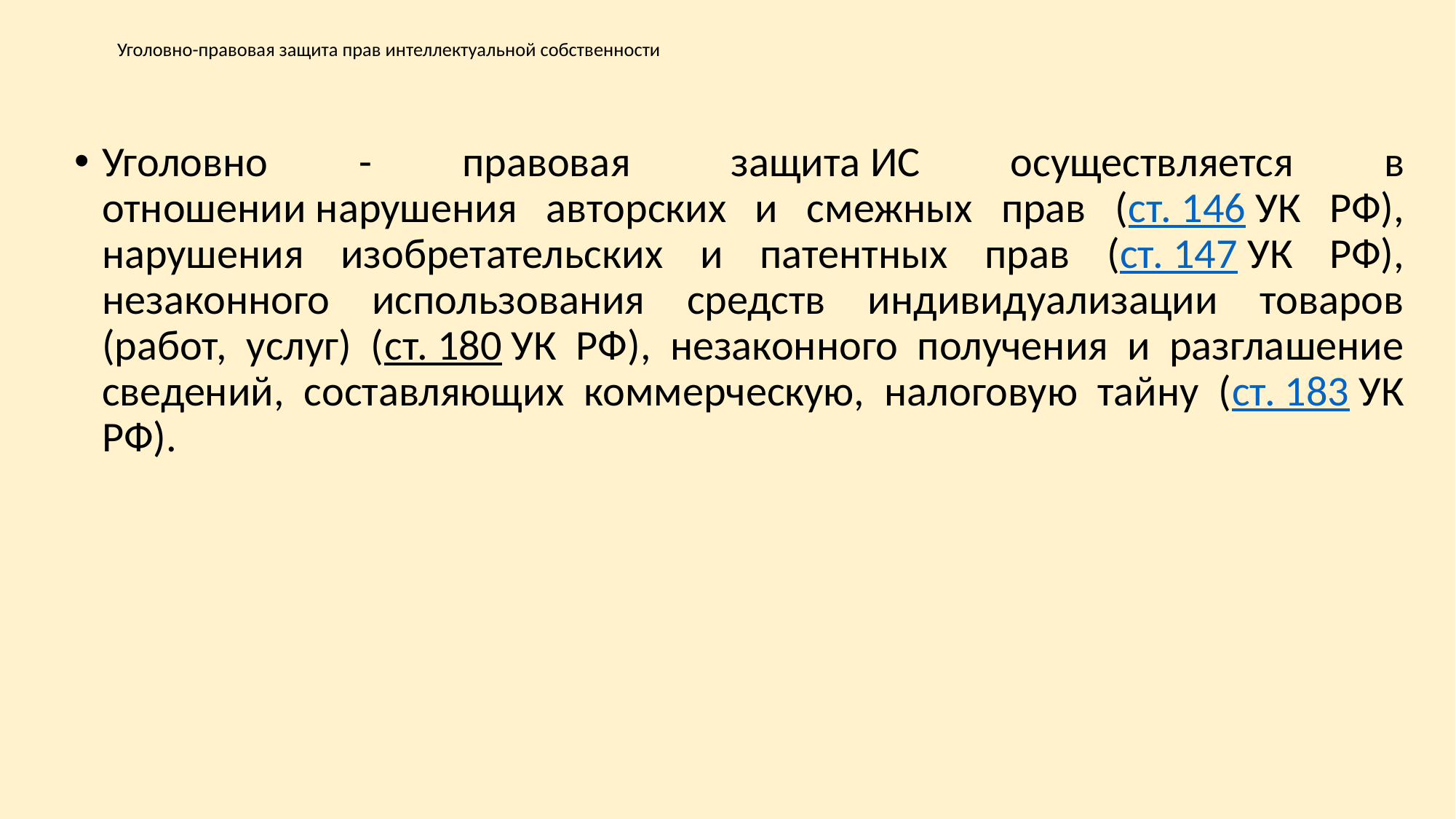

# Уголовно-правовая защита прав интеллектуальной собственности
Уголовно - правовая  защита ИС осуществляется в отношении нарушения авторских и смежных прав (ст. 146 УК РФ), нарушения изобретательских и патентных прав (ст. 147 УК РФ), незаконного использования средств индивидуализации товаров (работ, услуг) (ст. 180 УК РФ), незаконного получения и разглашение сведений, составляющих коммерческую, налоговую тайну (ст. 183 УК РФ).